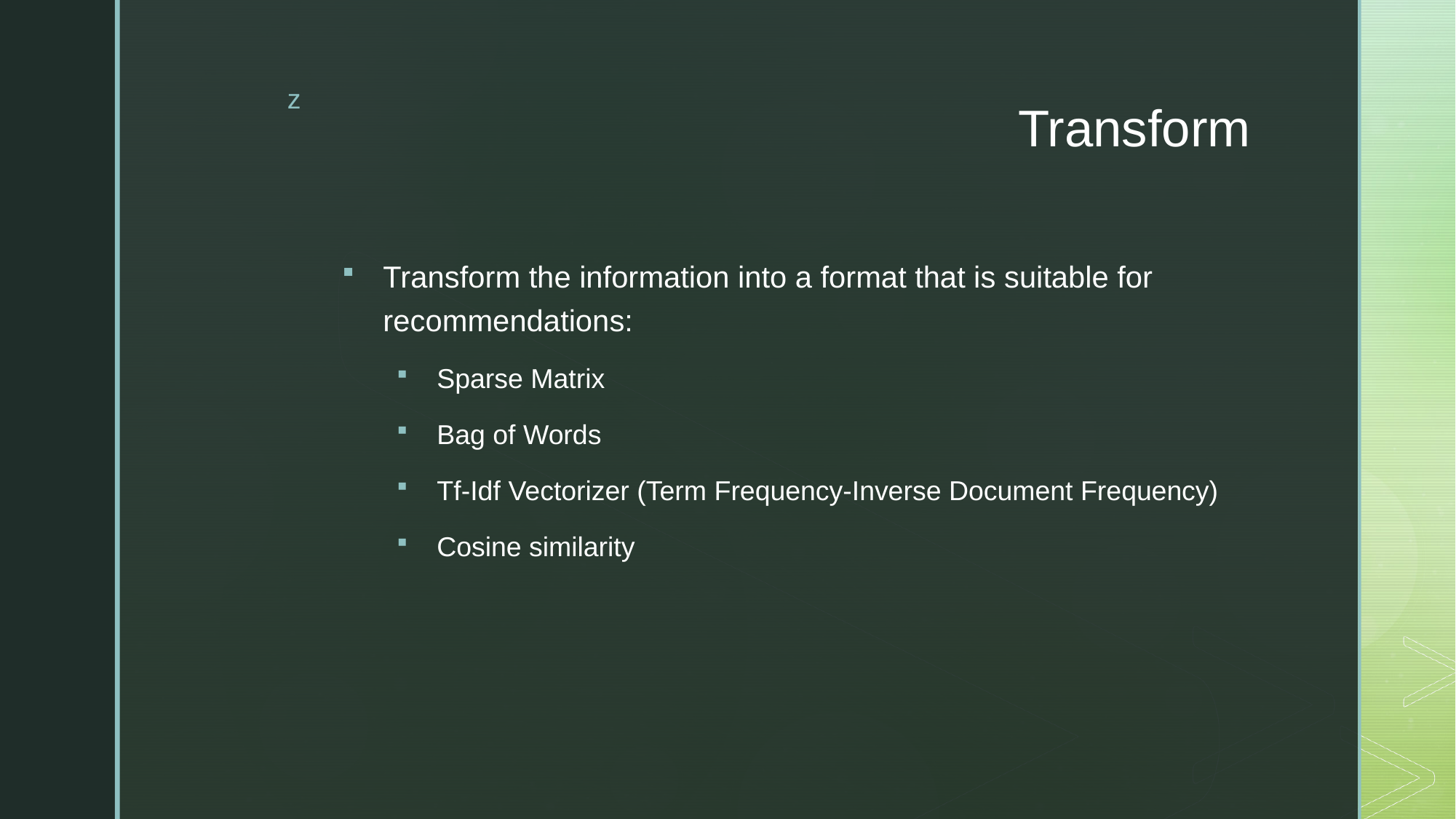

# Transform
Transform the information into a format that is suitable for recommendations:
Sparse Matrix
Bag of Words
Tf-Idf Vectorizer (Term Frequency-Inverse Document Frequency)
Cosine similarity